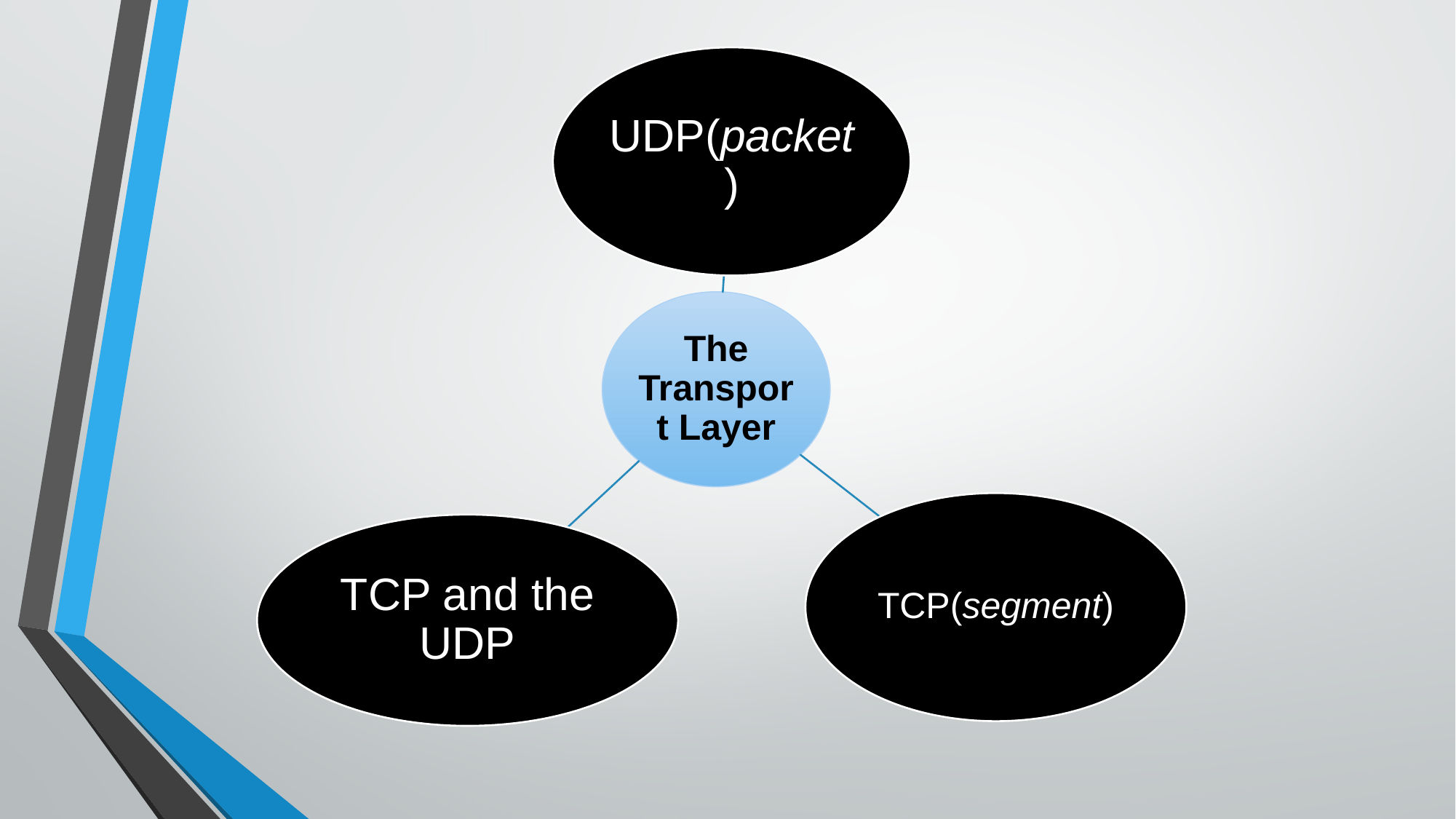

The Transport Layer

UDP(packet)

TCP(segment)

TCP and the UDP